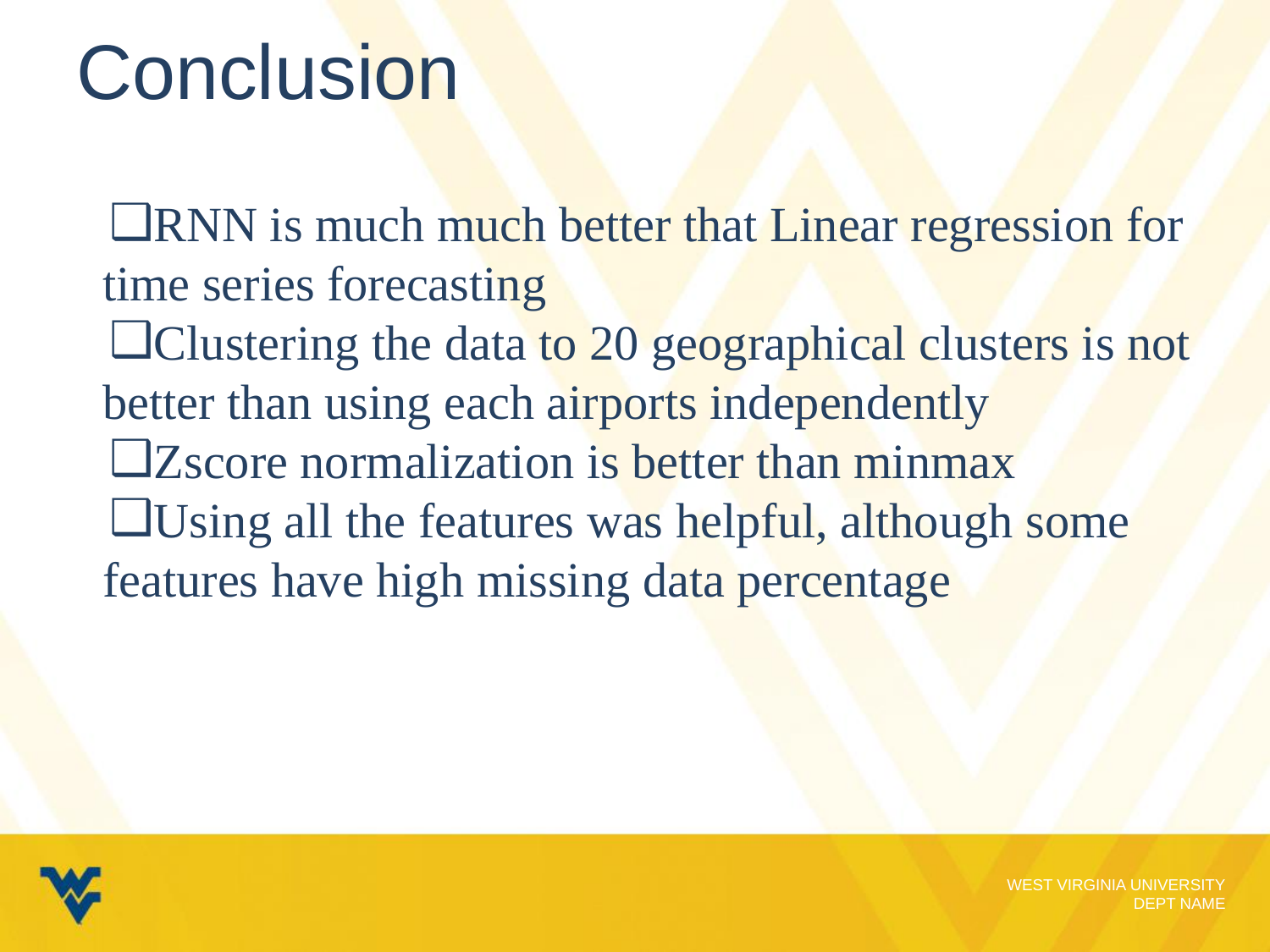

# Conclusion

RNN is much much better that Linear regression for time series forecasting
Clustering the data to 20 geographical clusters is not better than using each airports independently
Zscore normalization is better than minmax
Using all the features was helpful, although some features have high missing data percentage